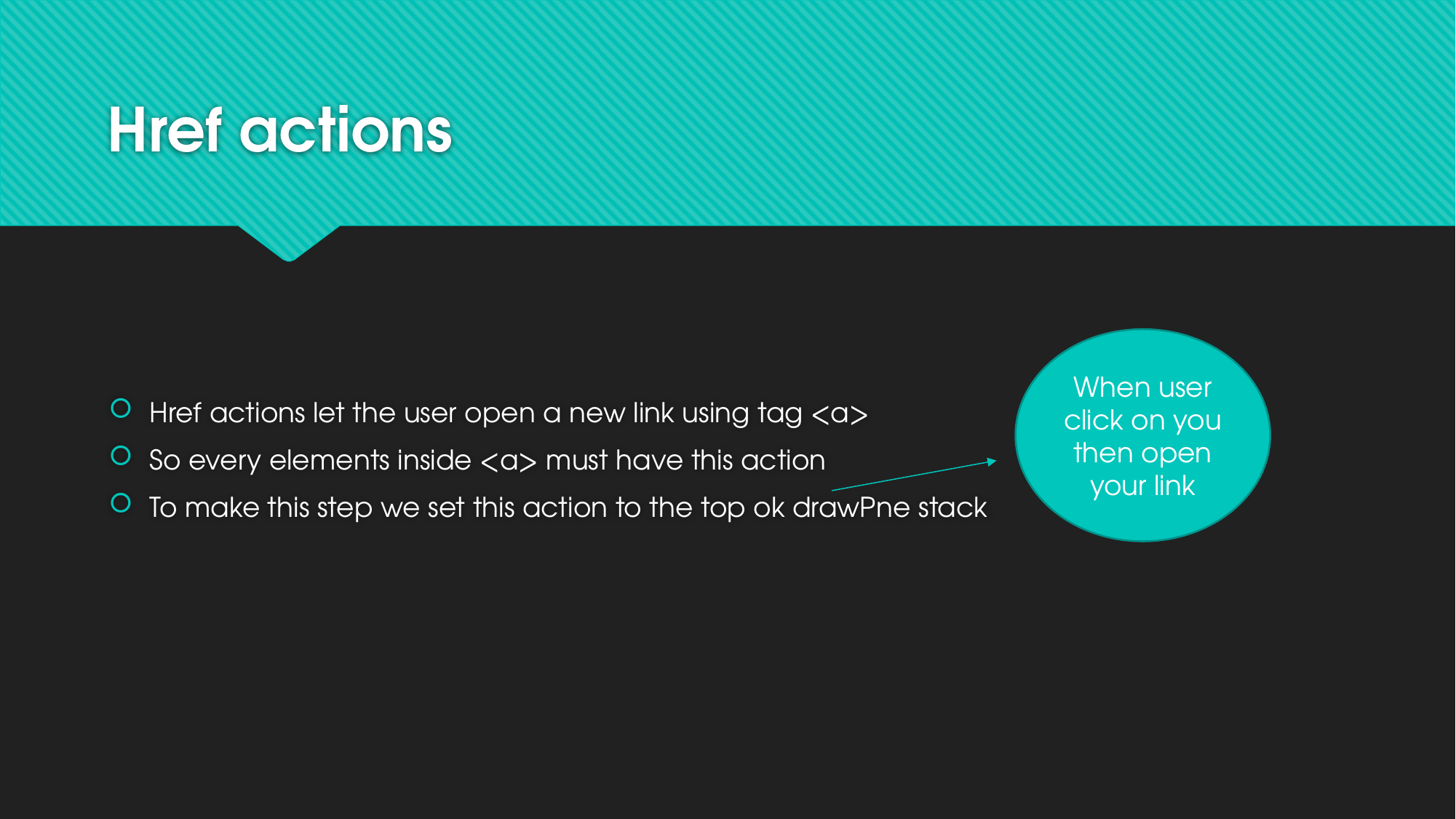

# Href actions
Href actions let the user open a new link using tag <a>
So every elements inside <a> must have this action
To make this step we set this action to the top ok drawPne stack

When user click on you then open your link